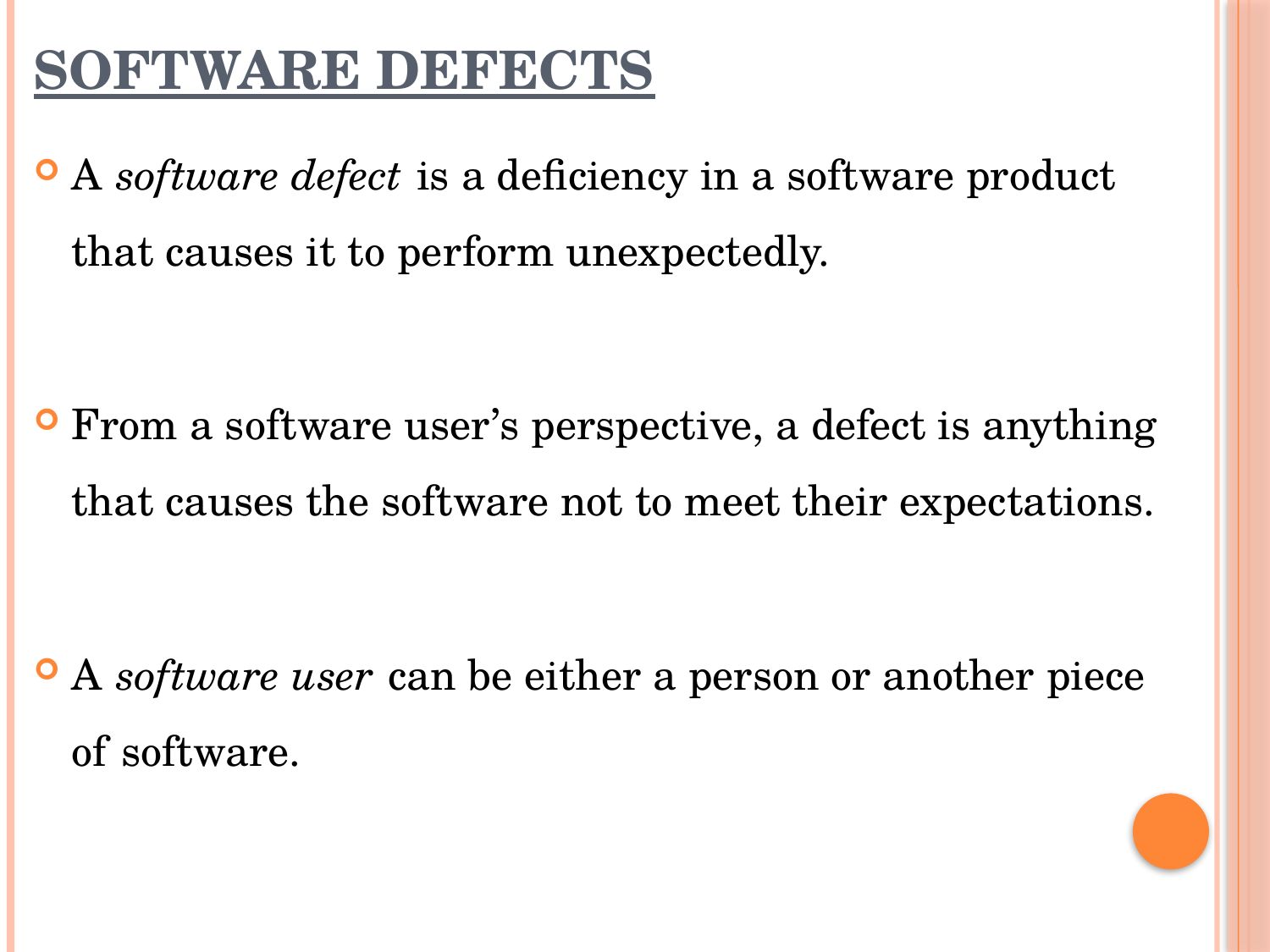

# Software Defects
A software defect is a deficiency in a software product that causes it to perform unexpectedly.

From a software user’s perspective, a defect is anything that causes the software not to meet their expectations.

A software user can be either a person or another piece of software.